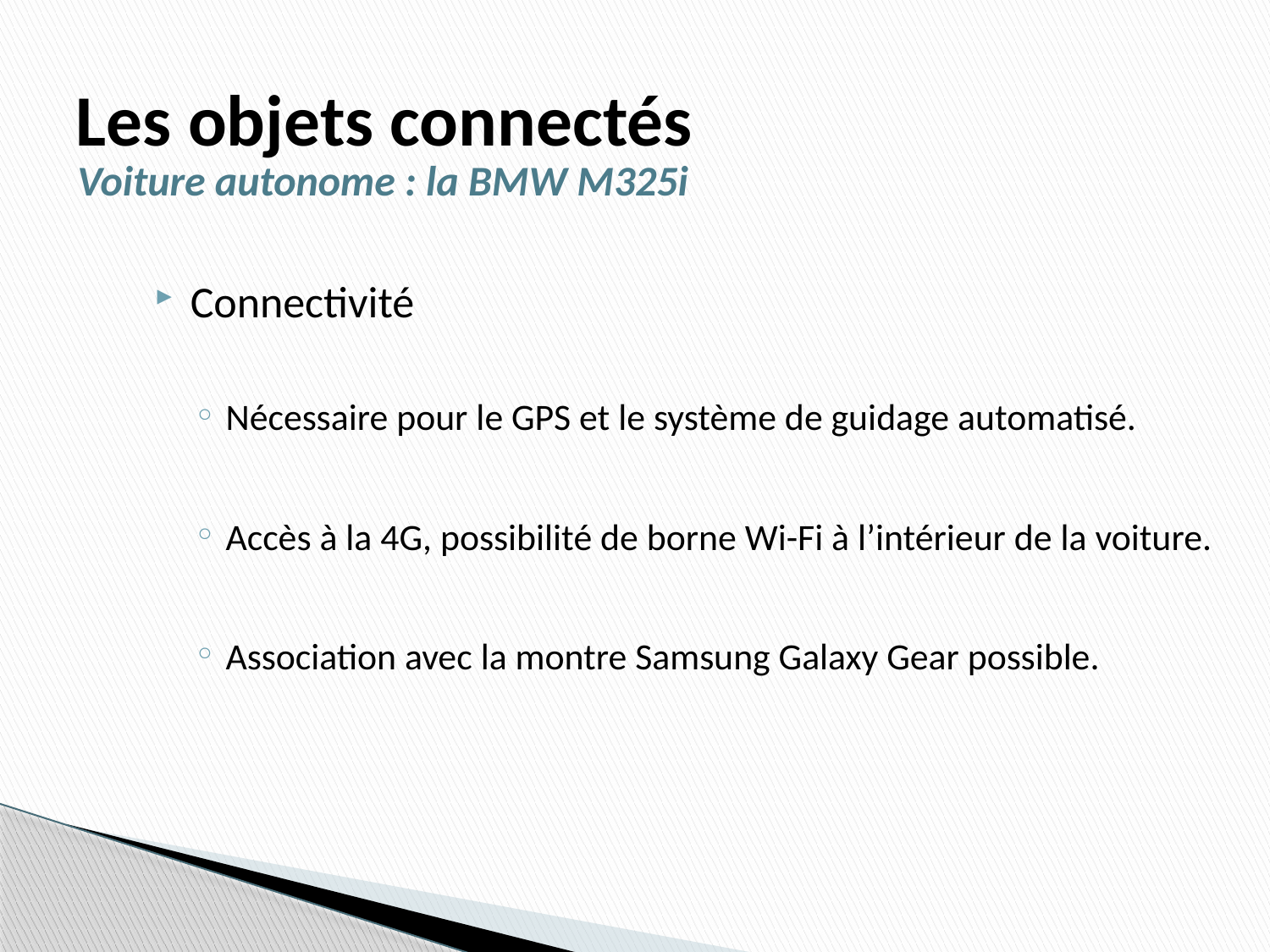

# Les objets connectés
Voiture autonome : la BMW M325i
Connectivité

Nécessaire pour le GPS et le système de guidage automatisé.

Accès à la 4G, possibilité de borne Wi-Fi à l’intérieur de la voiture.

Association avec la montre Samsung Galaxy Gear possible.